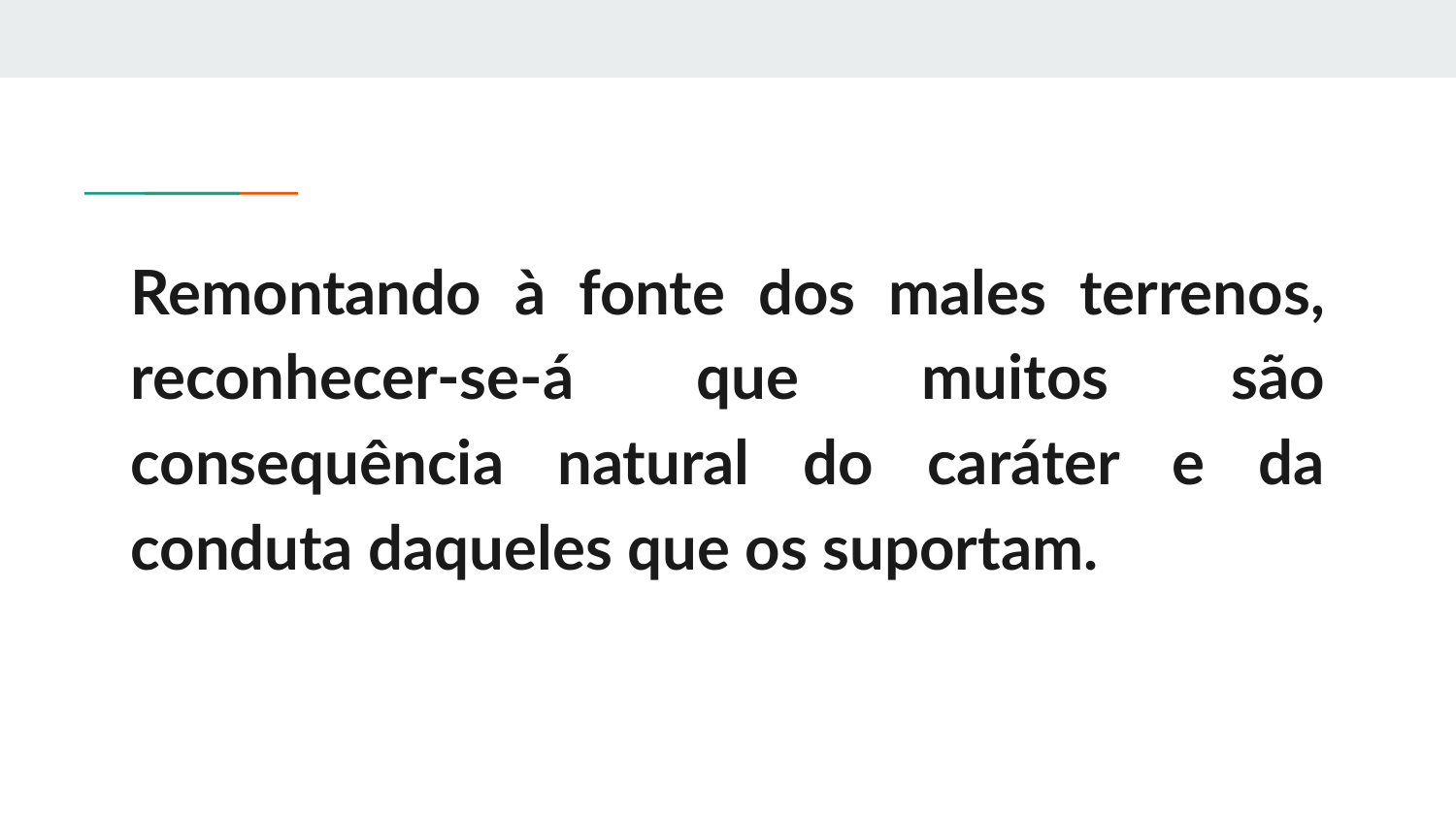

Remontando à fonte dos males terrenos, reconhecer-se-á que muitos são consequência natural do caráter e da conduta daqueles que os suportam.